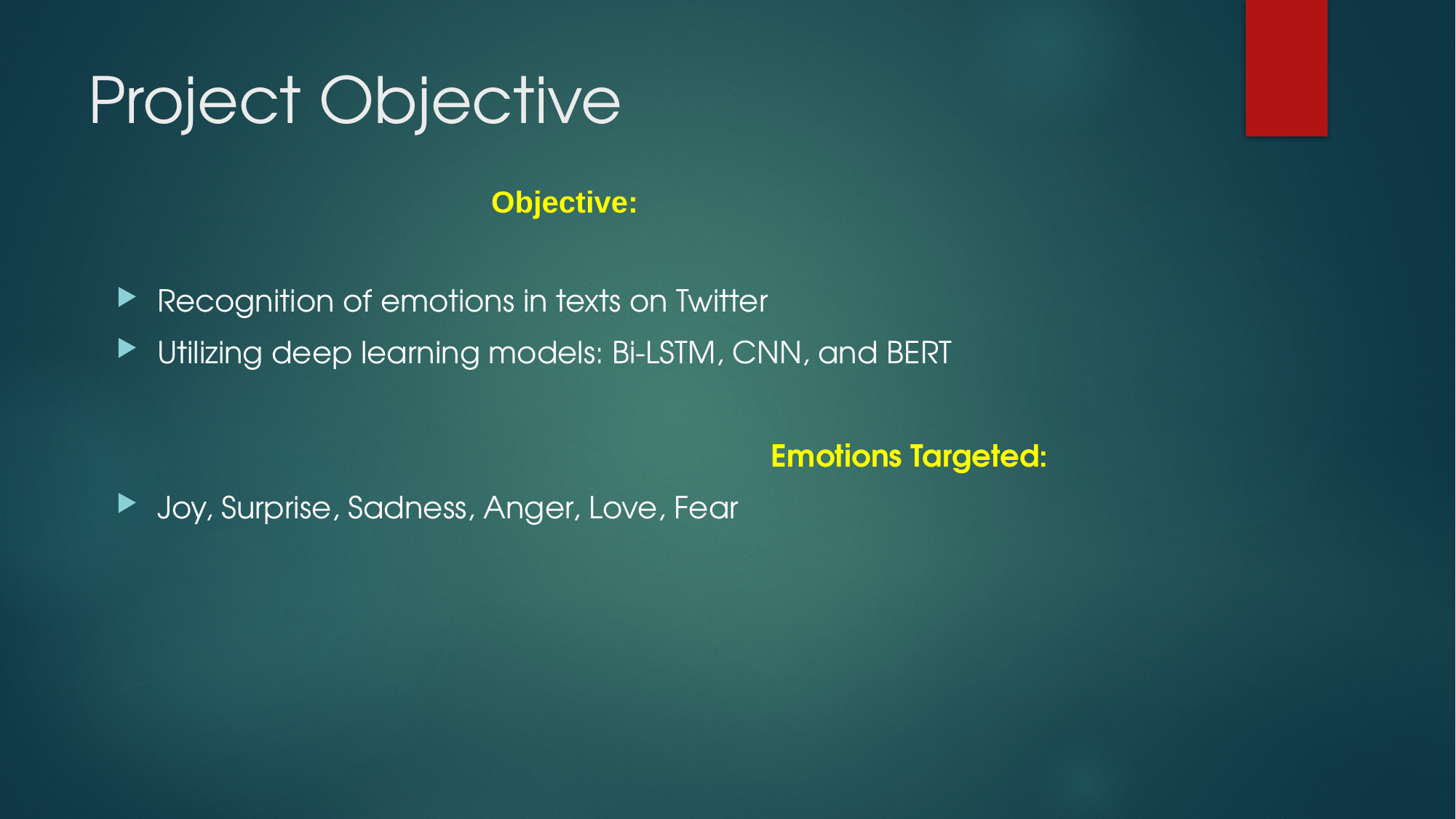

# Project Objective
Objective:
Recognition of emotions in texts on Twitter
Utilizing deep learning models: Bi-LSTM, CNN, and BERT

						Emotions Targeted:
Joy, Surprise, Sadness, Anger, Love, Fear